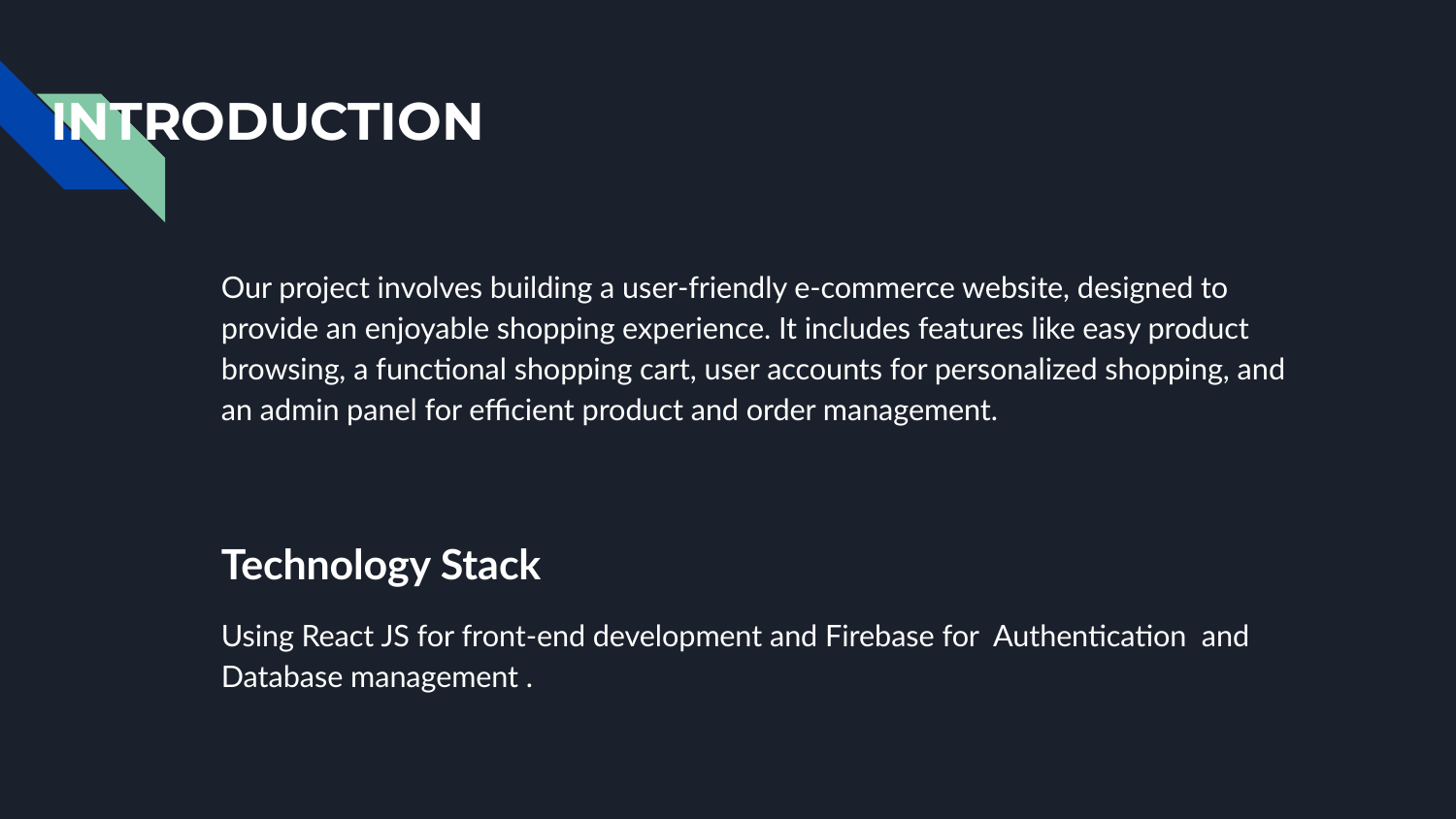

# INTRODUCTION
Our project involves building a user-friendly e-commerce website, designed to provide an enjoyable shopping experience. It includes features like easy product browsing, a functional shopping cart, user accounts for personalized shopping, and an admin panel for efficient product and order management.

Technology Stack
Using React JS for front-end development and Firebase for  Authentication  and Database management .